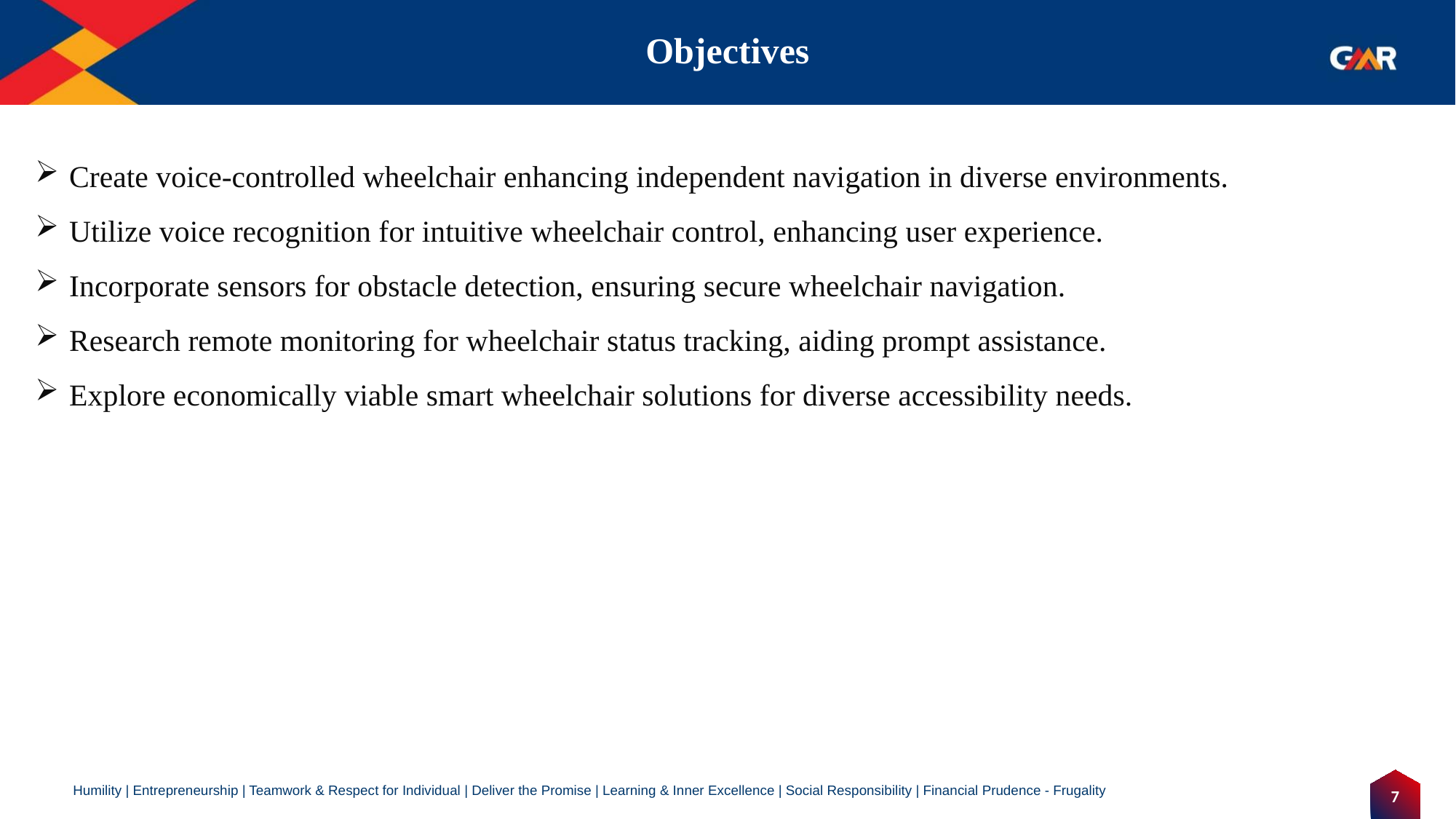

# Objectives
Create voice-controlled wheelchair enhancing independent navigation in diverse environments.
Utilize voice recognition for intuitive wheelchair control, enhancing user experience.
Incorporate sensors for obstacle detection, ensuring secure wheelchair navigation.
Research remote monitoring for wheelchair status tracking, aiding prompt assistance.
Explore economically viable smart wheelchair solutions for diverse accessibility needs.